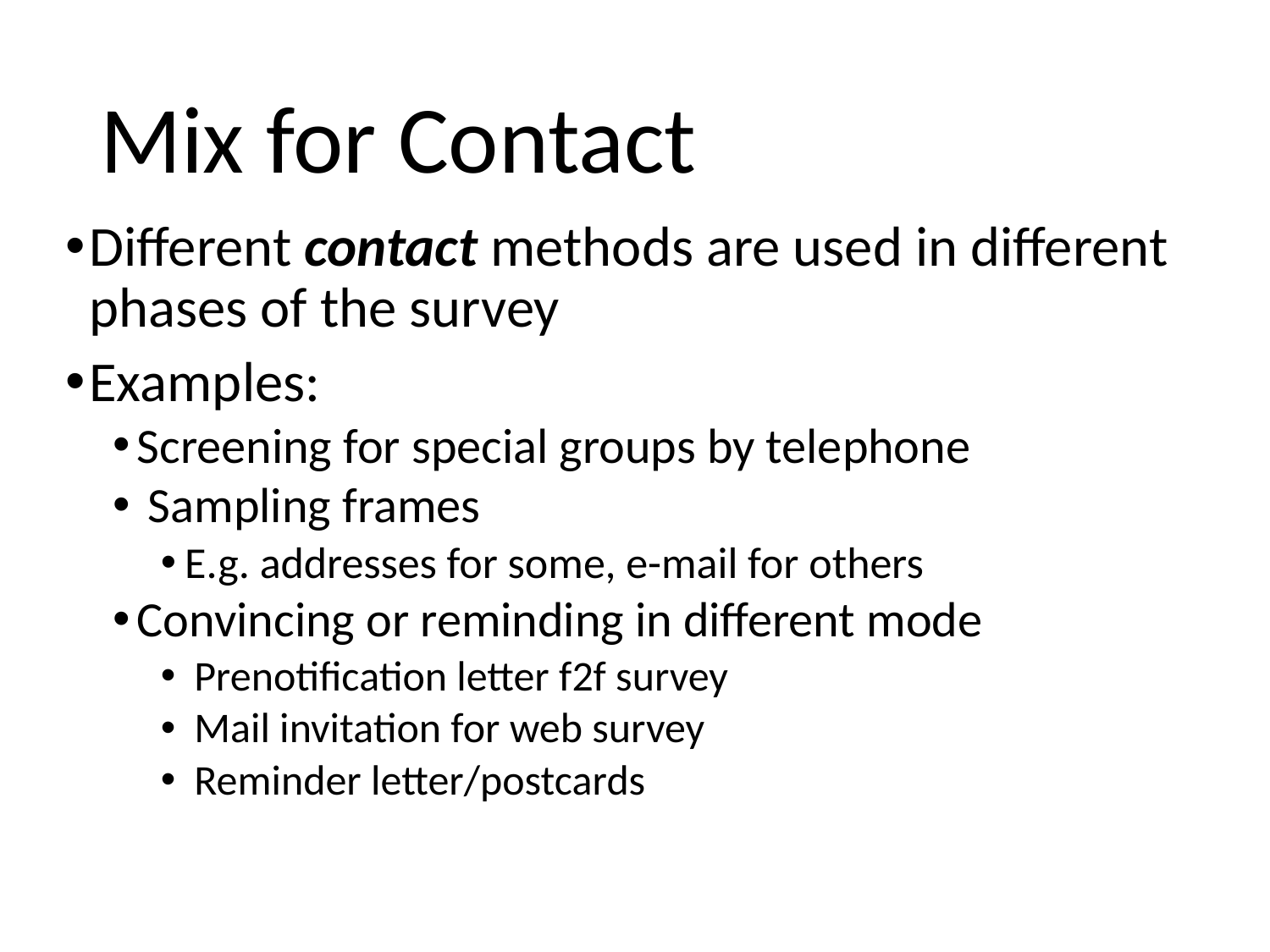

# Mix for Contact
Different contact methods are used in different phases of the survey
Examples:
Screening for special groups by telephone
 Sampling frames
E.g. addresses for some, e-mail for others
Convincing or reminding in different mode
 Prenotification letter f2f survey
 Mail invitation for web survey
 Reminder letter/postcards